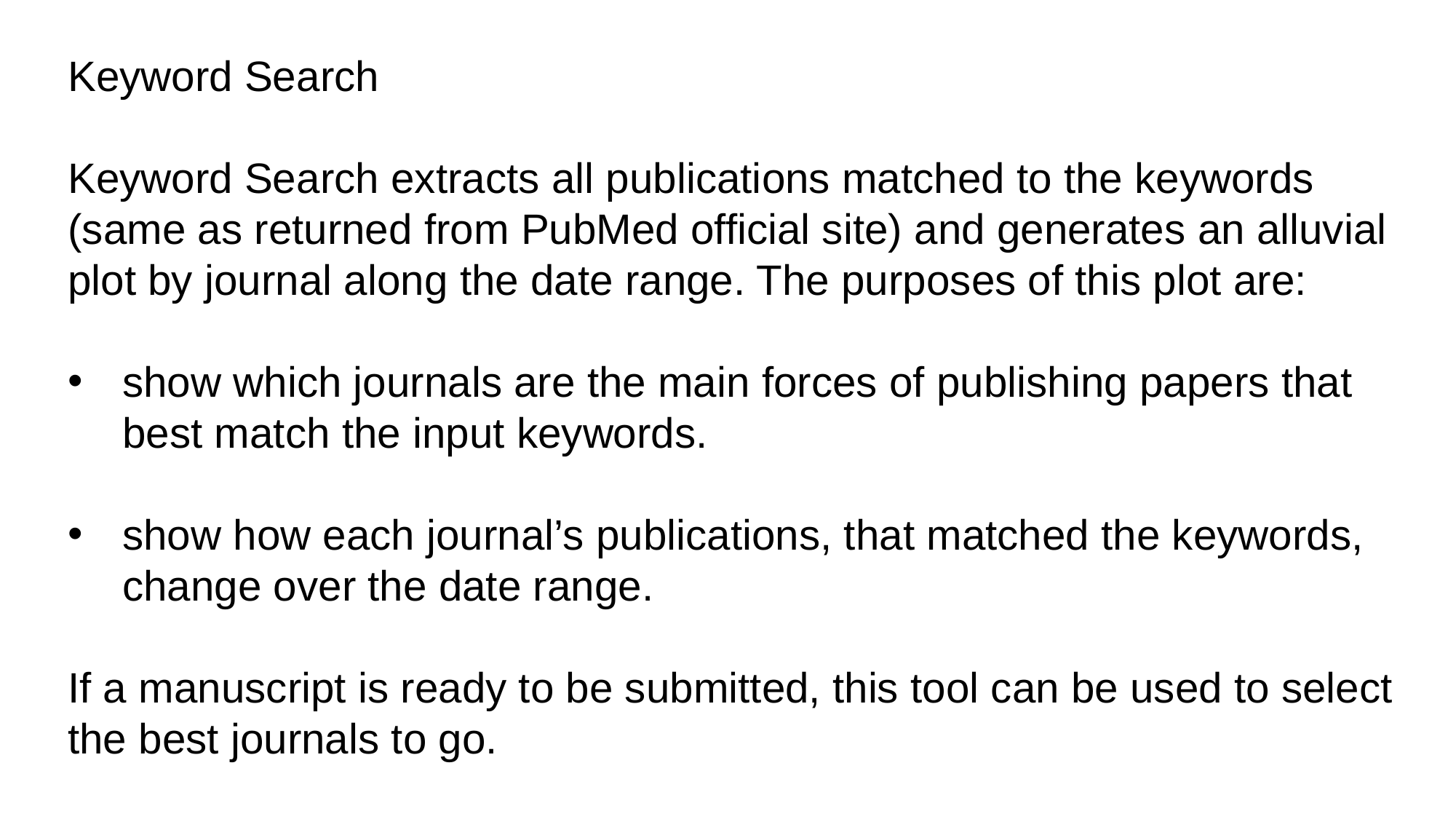

Keyword Search

Keyword Search extracts all publications matched to the keywords (same as returned from PubMed official site) and generates an alluvial plot by journal along the date range. The purposes of this plot are:

show which journals are the main forces of publishing papers that best match the input keywords.

show how each journal’s publications, that matched the keywords, change over the date range.

If a manuscript is ready to be submitted, this tool can be used to select the best journals to go.